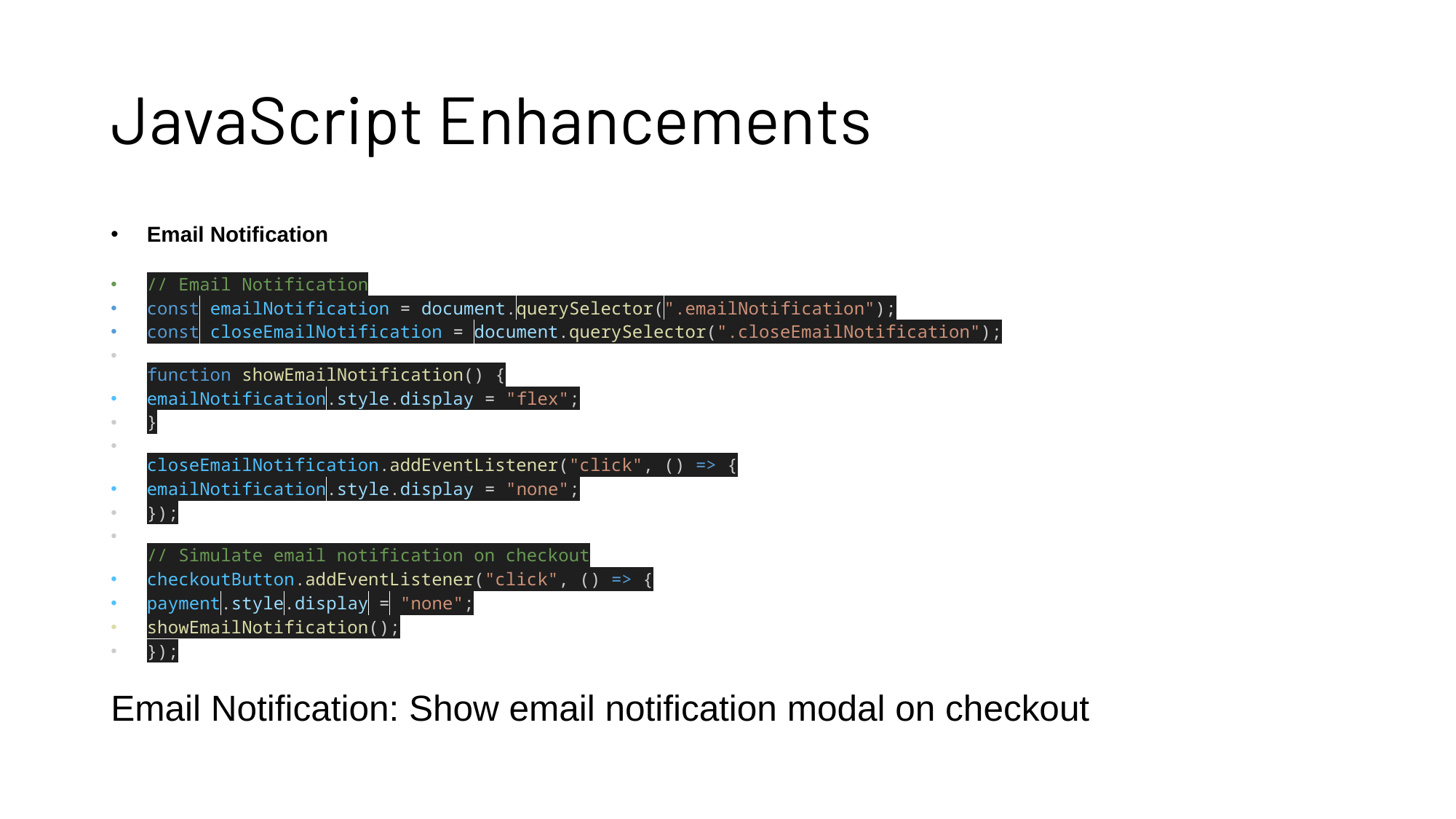

# JavaScript Enhancements
Email Notification

// Email Notification
const emailNotification = document.querySelector(".emailNotification");
const closeEmailNotification = document.querySelector(".closeEmailNotification");
function showEmailNotification() {
emailNotification.style.display = "flex";
}
closeEmailNotification.addEventListener("click", () => {
emailNotification.style.display = "none";
});
// Simulate email notification on checkout
checkoutButton.addEventListener("click", () => {
payment.style.display = "none";
showEmailNotification();
});

Email Notification: Show email notification modal on checkout